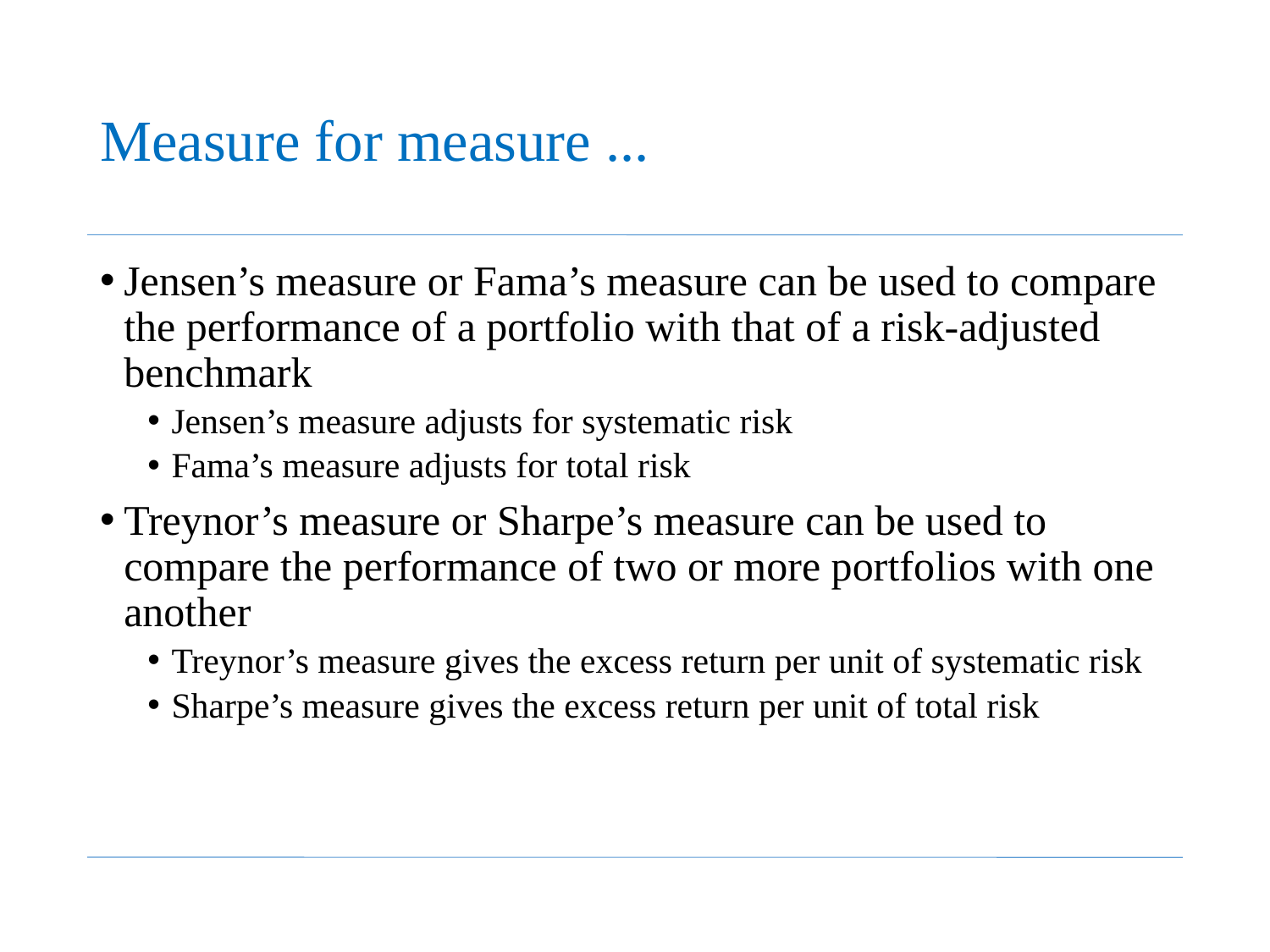

# Measure for measure ...
Jensen’s measure or Fama’s measure can be used to compare the performance of a portfolio with that of a risk-adjusted benchmark
Jensen’s measure adjusts for systematic risk
Fama’s measure adjusts for total risk
Treynor’s measure or Sharpe’s measure can be used to compare the performance of two or more portfolios with one another
Treynor’s measure gives the excess return per unit of systematic risk
Sharpe’s measure gives the excess return per unit of total risk